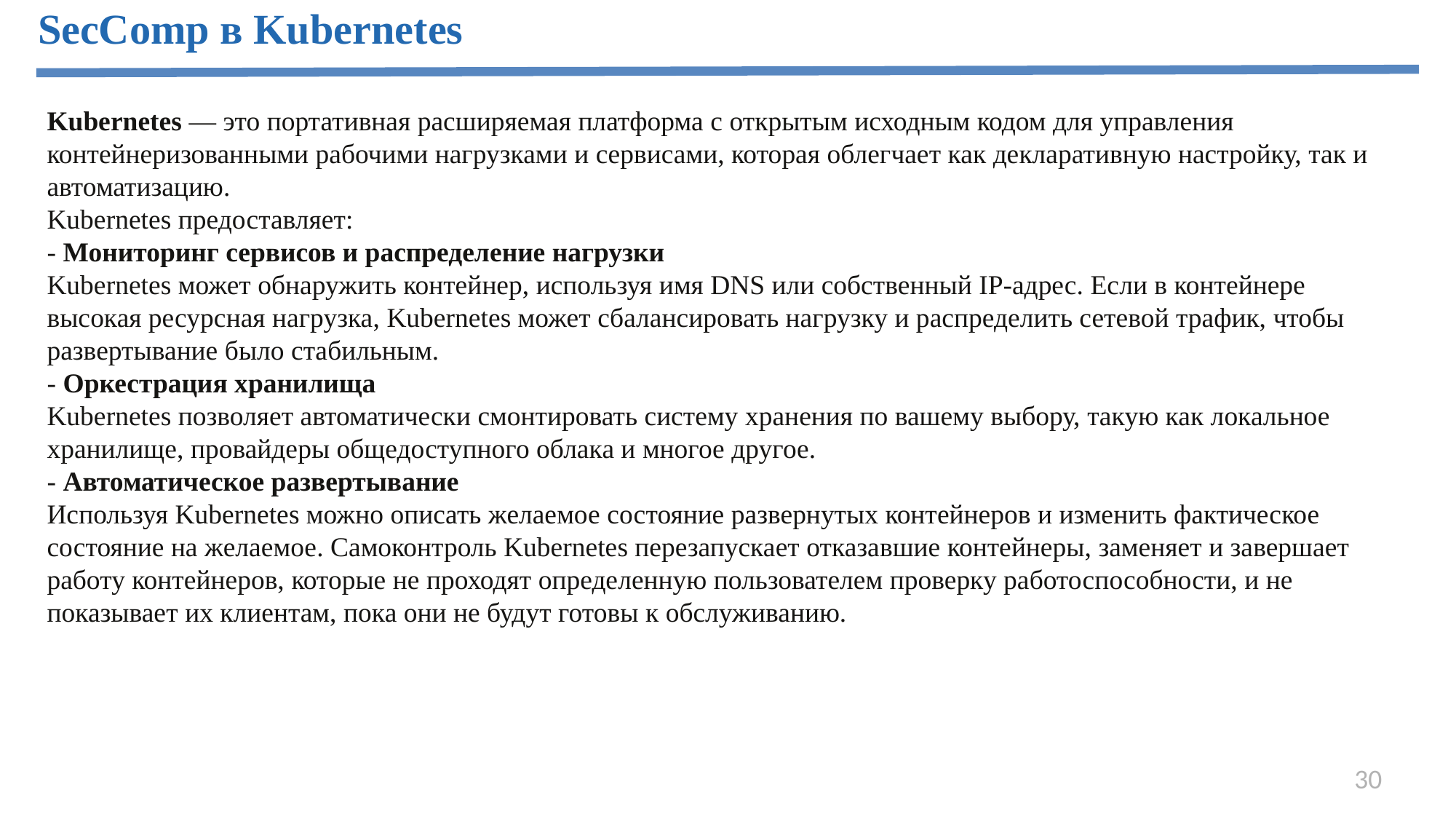

SecComp в Kubernetes

Kubernetes — это портативная расширяемая платформа с открытым исходным кодом для управления контейнеризованными рабочими нагрузками и сервисами, которая облегчает как декларативную настройку, так и автоматизацию.
Kubernetes предоставляет:
- Мониторинг сервисов и распределение нагрузки
Kubernetes может обнаружить контейнер, используя имя DNS или собственный IP-адрес. Если в контейнере высокая ресурсная нагрузка, Kubernetes может сбалансировать нагрузку и распределить сетевой трафик, чтобы развертывание было стабильным.
- Оркестрация хранилища
Kubernetes позволяет автоматически смонтировать систему хранения по вашему выбору, такую как локальное хранилище, провайдеры общедоступного облака и многое другое.
- Автоматическое развертывание
Используя Kubernetes можно описать желаемое состояние развернутых контейнеров и изменить фактическое состояние на желаемое. Самоконтроль Kubernetes перезапускает отказавшие контейнеры, заменяет и завершает работу контейнеров, которые не проходят определенную пользователем проверку работоспособности, и не показывает их клиентам, пока они не будут готовы к обслуживанию.

30